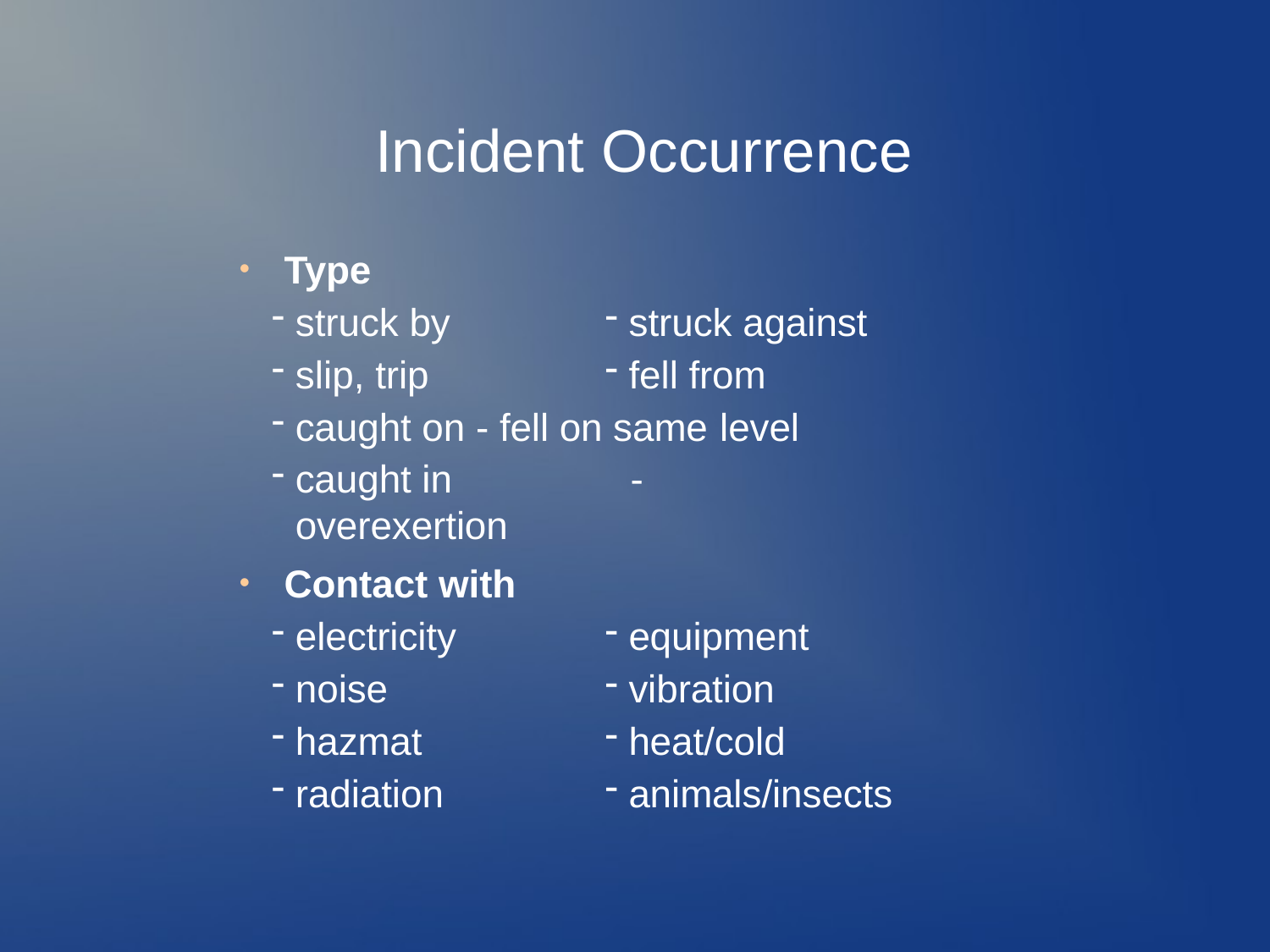

# Incident Occurrence
Type
struck by
slip, trip
●
struck against
fell from
caught on - fell on same level
caught in	- overexertion
Contact with
electricity
noise
hazmat
radiation
●
equipment
vibration
heat/cold
animals/insects